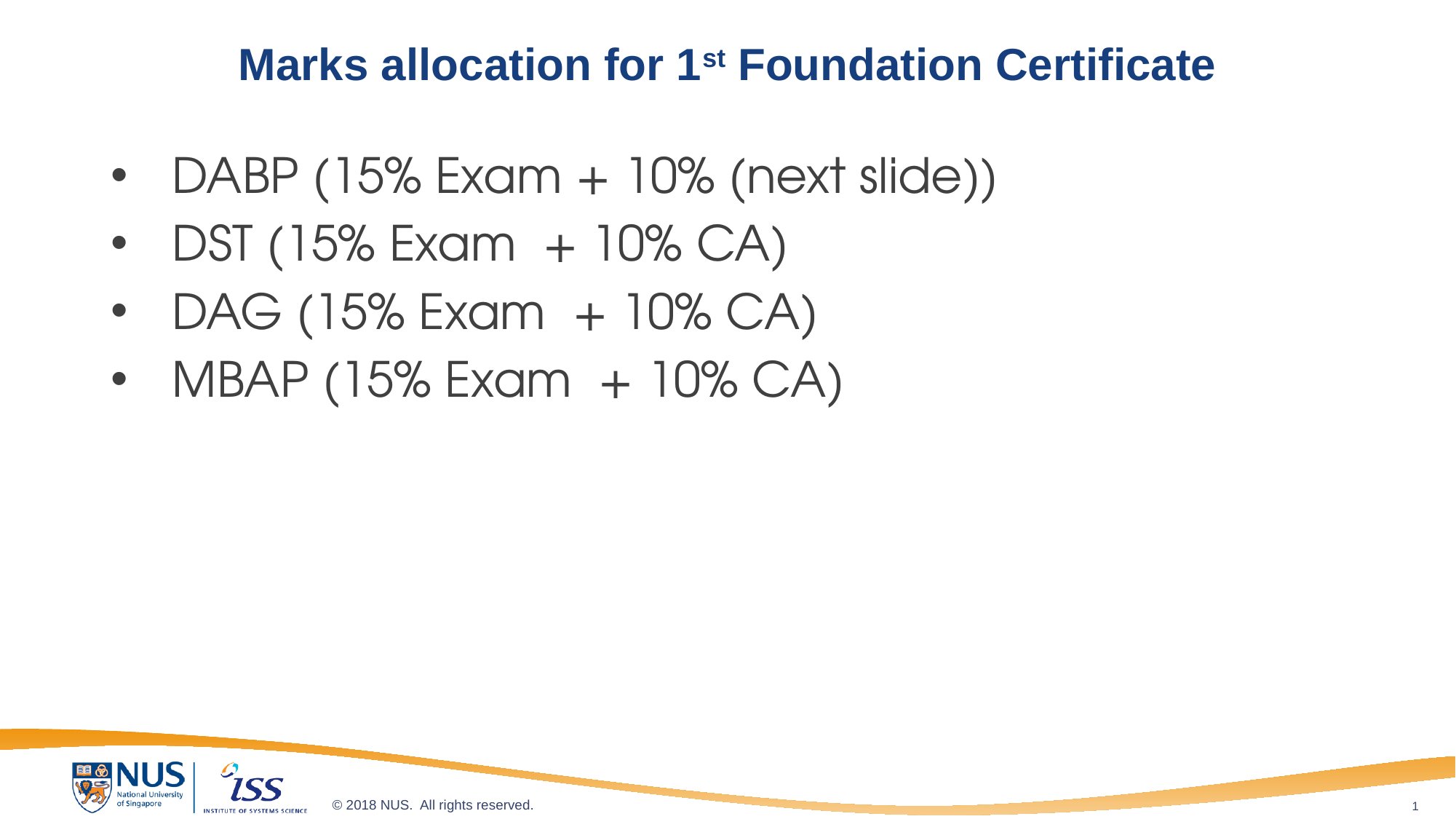

# Marks allocation for 1st Foundation Certificate
DABP (15% Exam + 10% (next slide))
DST (15% Exam  + 10% CA)
DAG (15% Exam  + 10% CA)
MBAP (15% Exam  + 10% CA)